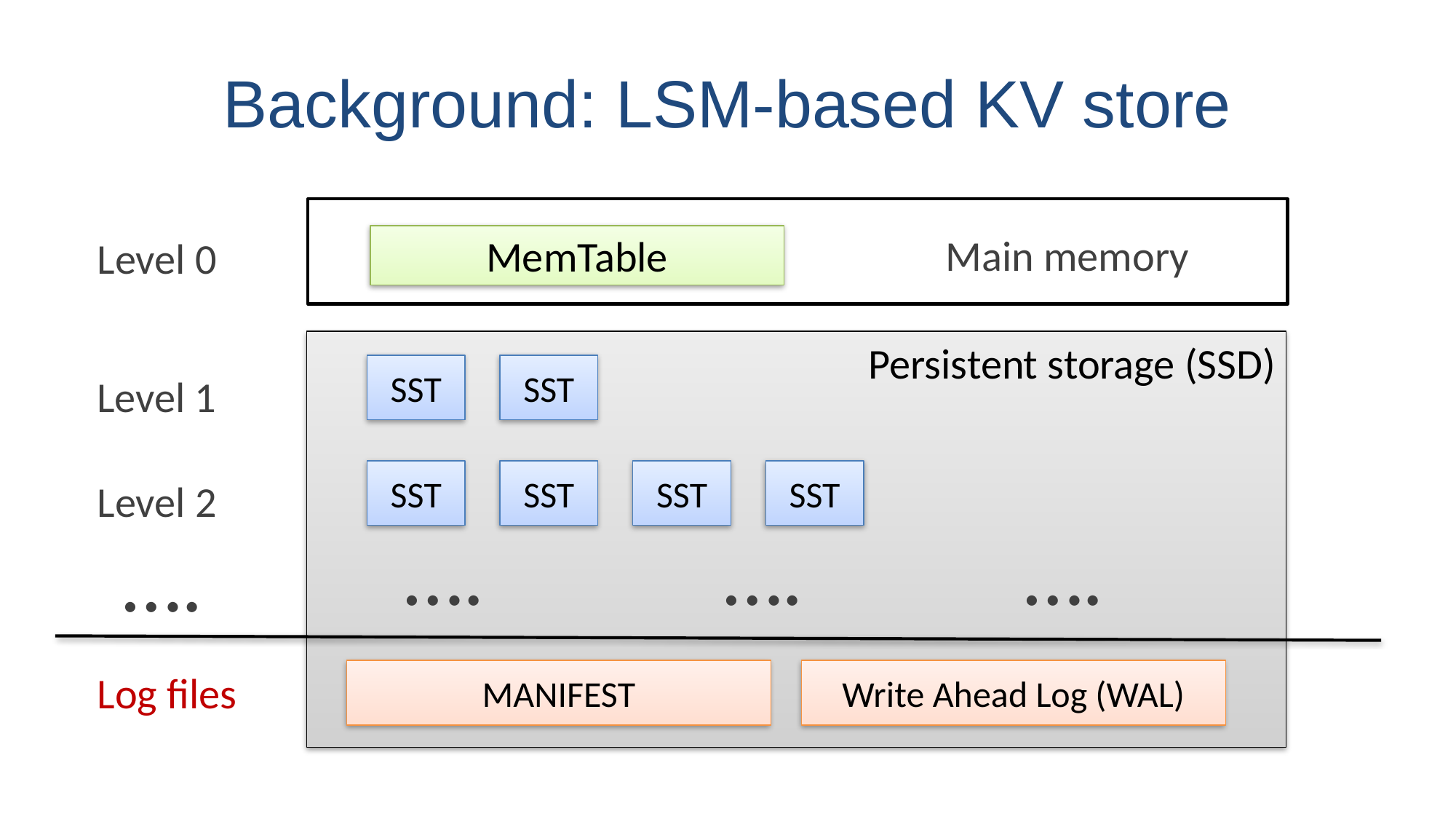

# Background: LSM-based KV store

Main memory
MemTable
Level 0
Persistent storage (SSD)
SST
SST
Level 1
SST
SST
SST
SST
Level 2
….
….
….
….
MANIFEST
Write Ahead Log (WAL)
Log files